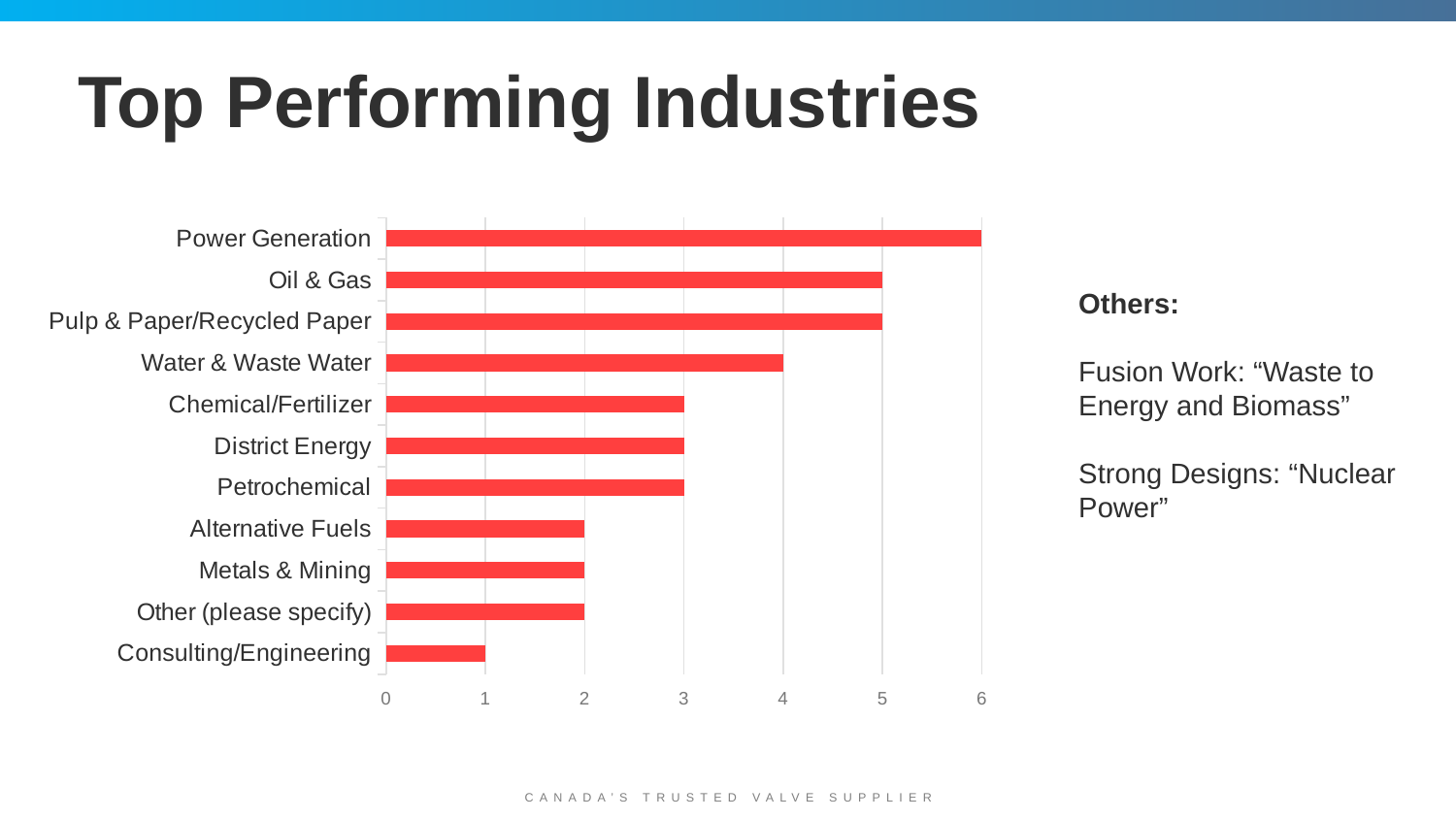

# Top Performing Industries

Others:

Fusion Work: “Waste to Energy and Biomass”

Strong Designs: “Nuclear Power”

### Chart

| Category | Count |
|---|---|
| Consulting/Engineering | 1.0 |
| Other (please specify) | 2.0 |
| Metals & Mining | 2.0 |
| Alternative Fuels | 2.0 |
| Petrochemical | 3.0 |
| District Energy | 3.0 |
| Chemical/Fertilizer | 3.0 |
| Water & Waste Water | 4.0 |
| Pulp & Paper/Recycled Paper | 5.0 |
| Oil & Gas | 5.0 |
| Power Generation | 6.0 |